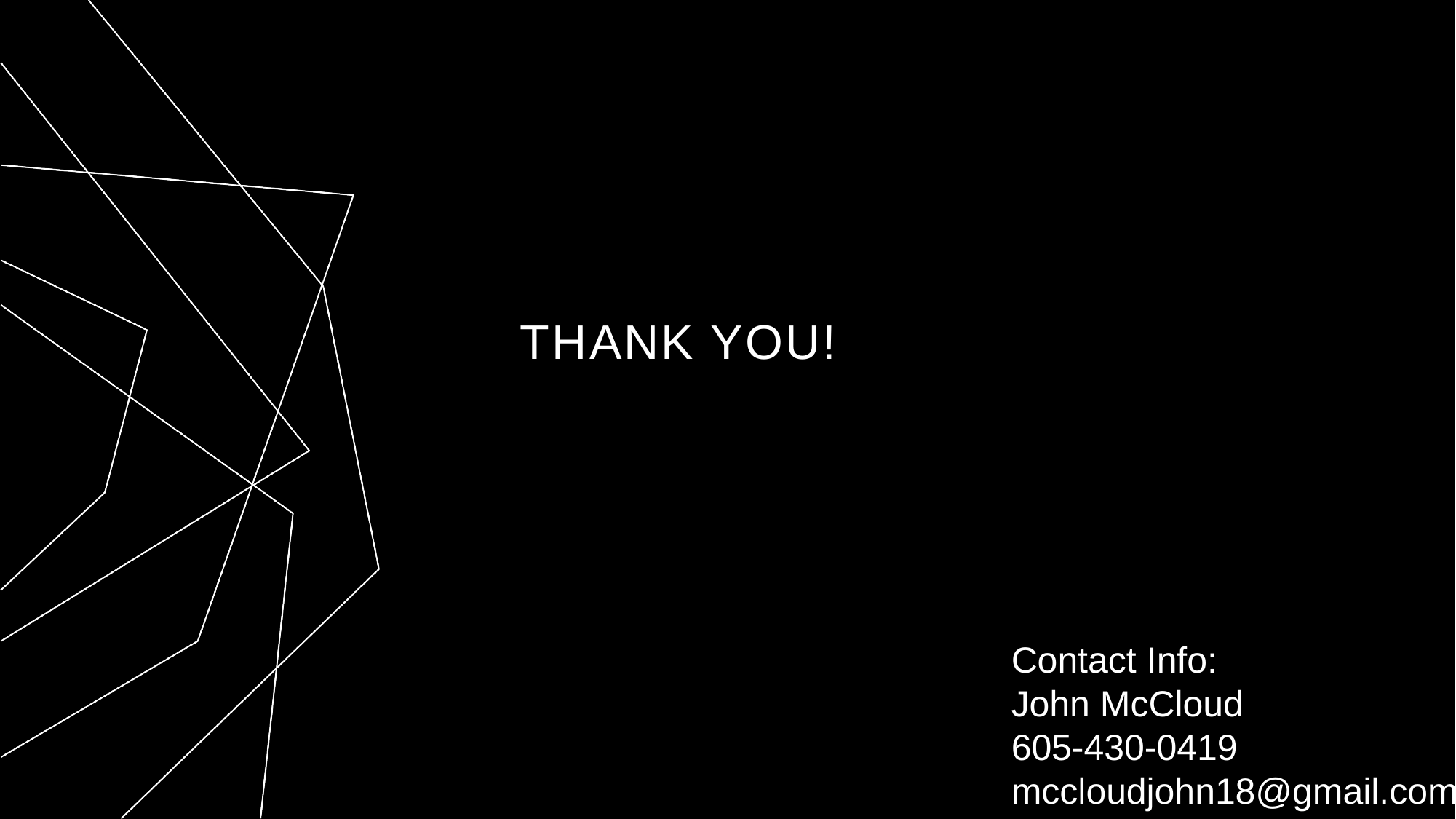

# Thank you!
Contact Info:
John McCloud
605-430-0419
mccloudjohn18@gmail.com